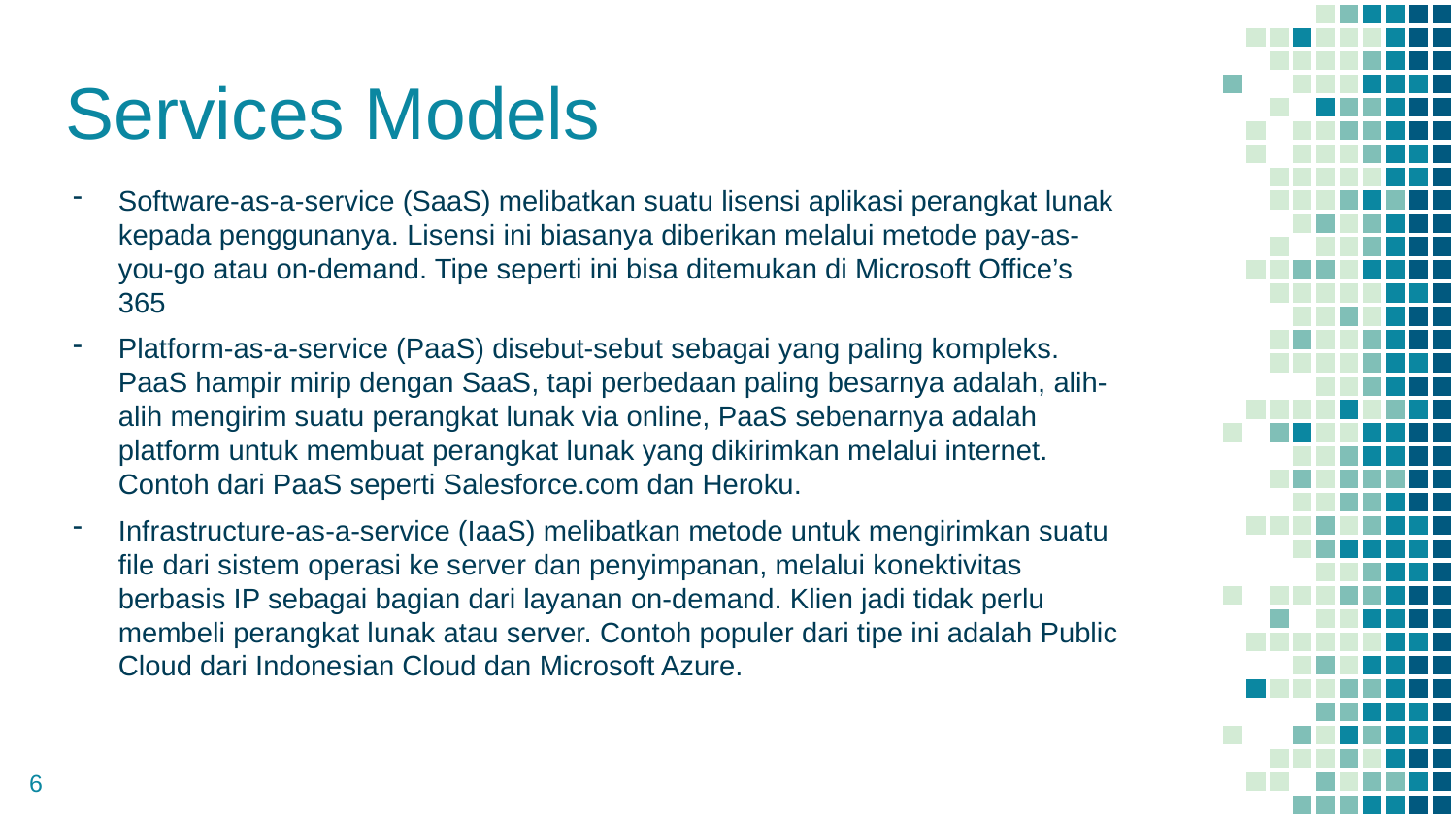

# Services Models
Software-as-a-service (SaaS) melibatkan suatu lisensi aplikasi perangkat lunak kepada penggunanya. Lisensi ini biasanya diberikan melalui metode pay-as-you-go atau on-demand. Tipe seperti ini bisa ditemukan di Microsoft Office’s 365
Platform-as-a-service (PaaS) disebut-sebut sebagai yang paling kompleks. PaaS hampir mirip dengan SaaS, tapi perbedaan paling besarnya adalah, alih-alih mengirim suatu perangkat lunak via online, PaaS sebenarnya adalah platform untuk membuat perangkat lunak yang dikirimkan melalui internet. Contoh dari PaaS seperti Salesforce.com dan Heroku.
Infrastructure-as-a-service (IaaS) melibatkan metode untuk mengirimkan suatu file dari sistem operasi ke server dan penyimpanan, melalui konektivitas berbasis IP sebagai bagian dari layanan on-demand. Klien jadi tidak perlu membeli perangkat lunak atau server. Contoh populer dari tipe ini adalah Public Cloud dari Indonesian Cloud dan Microsoft Azure.

6